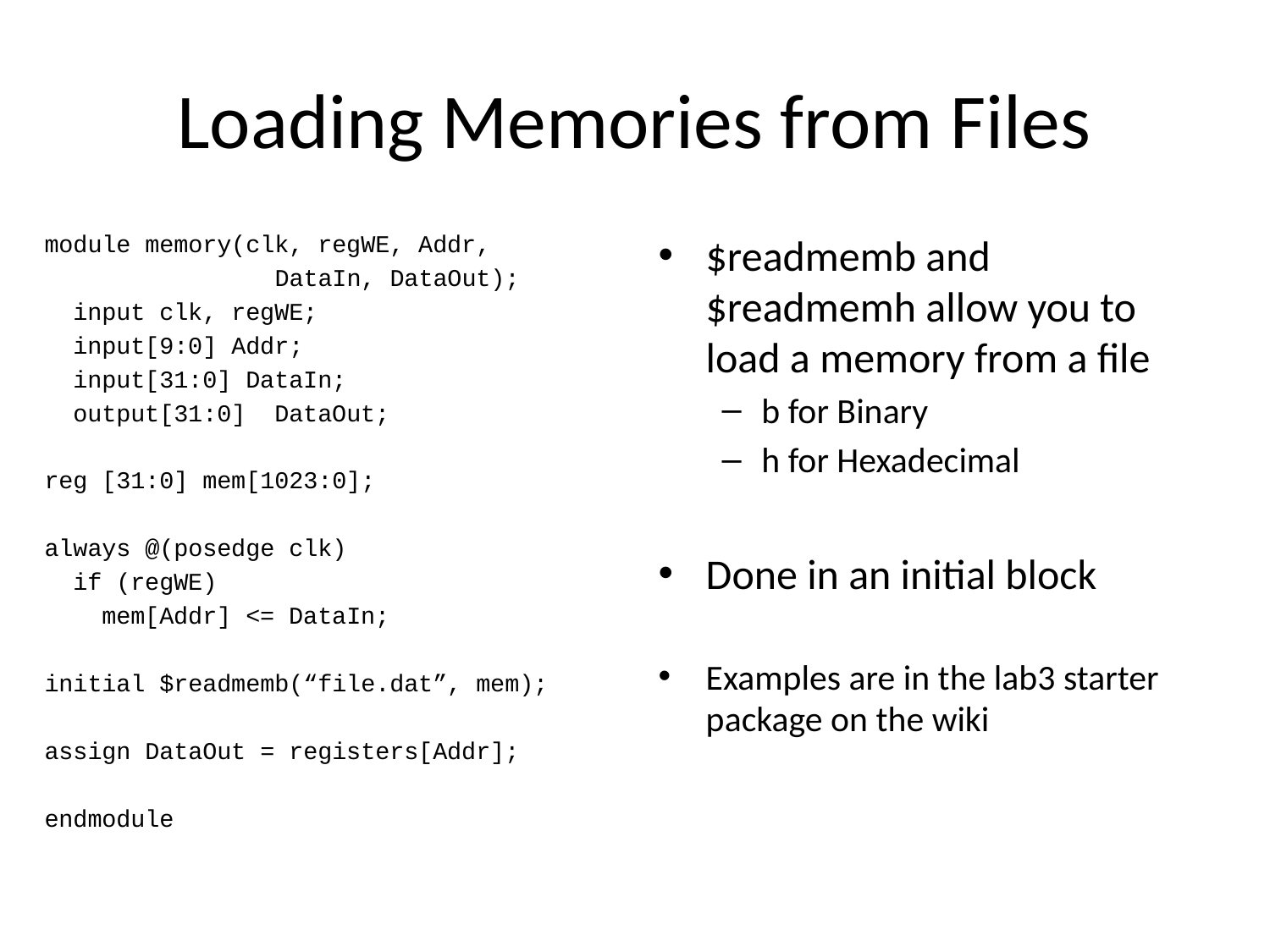

# Loading Memories from Files
module memory(clk, regWE, Addr,
                DataIn, DataOut);
  input clk, regWE;
  input[9:0] Addr;
  input[31:0] DataIn;
  output[31:0]  DataOut;

reg [31:0] mem[1023:0];

always @(posedge clk)
  if (regWE)
    mem[Addr] <= DataIn;

initial $readmemb(“file.dat”, mem);

assign DataOut = registers[Addr];

endmodule

$readmemb and $readmemh allow you to load a memory from a file
b for Binary
h for Hexadecimal

Done in an initial block

Examples are in the lab3 starter package on the wiki